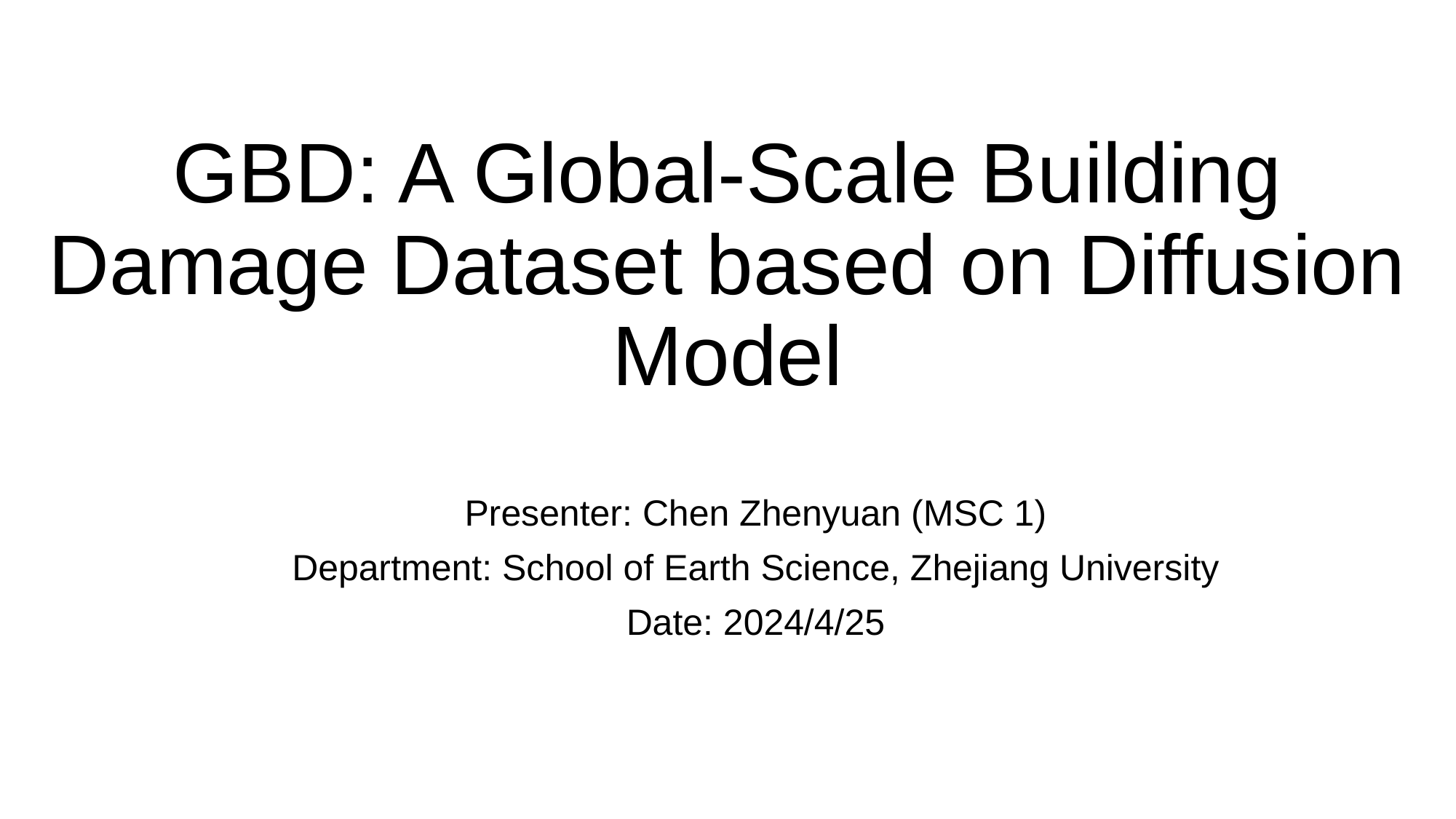

# GBD: A Global-Scale Building Damage Dataset based on Diffusion Model

Presenter: Chen Zhenyuan (MSC 1)
Department: School of Earth Science, Zhejiang University
Date: 2024/4/25